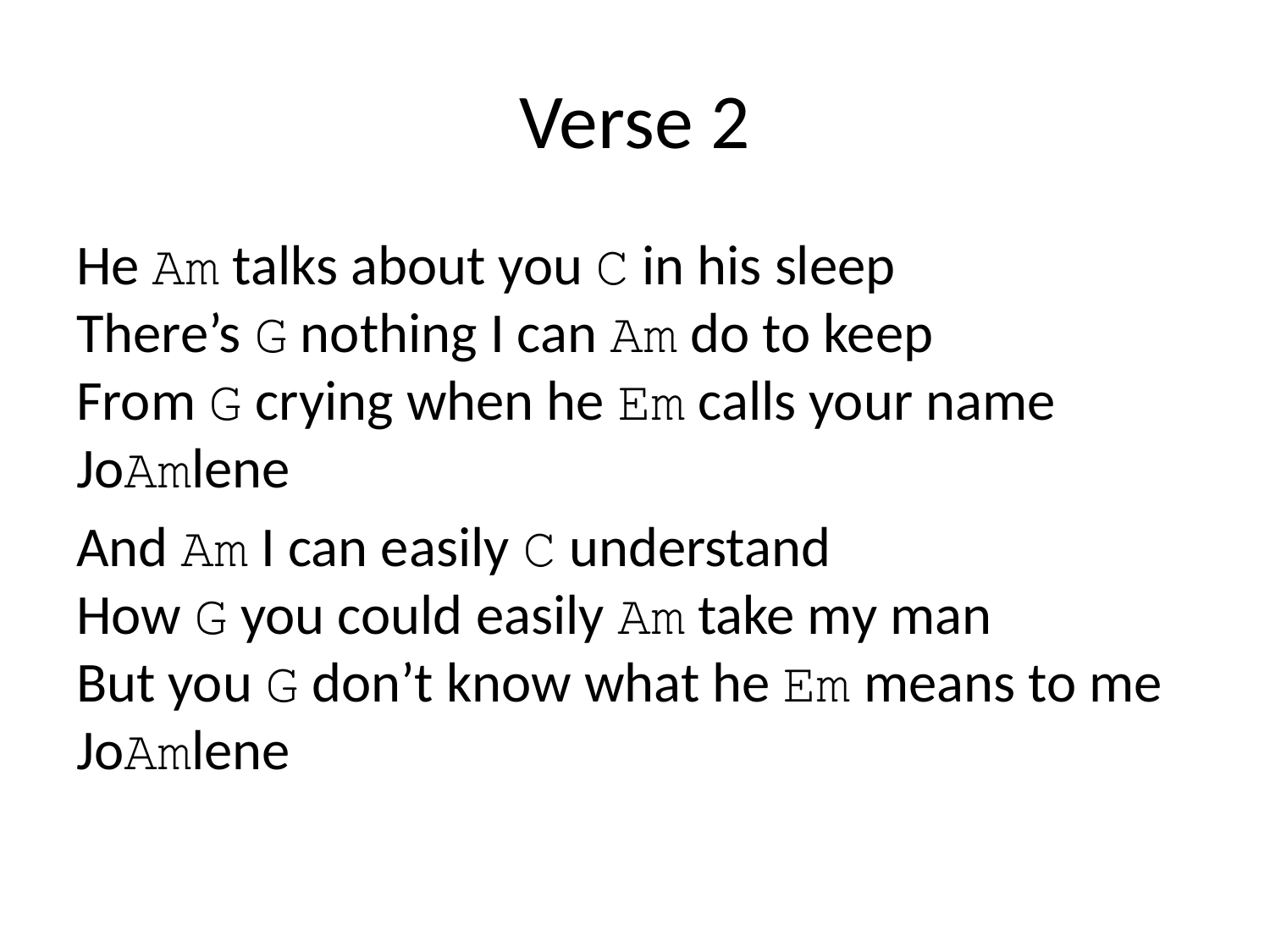

# Verse 2
He Am talks about you C in his sleep
There’s G nothing I can Am do to keep
From G crying when he Em calls your name
JoAmlene
And Am I can easily C understand
How G you could easily Am take my man
But you G don’t know what he Em means to me
JoAmlene